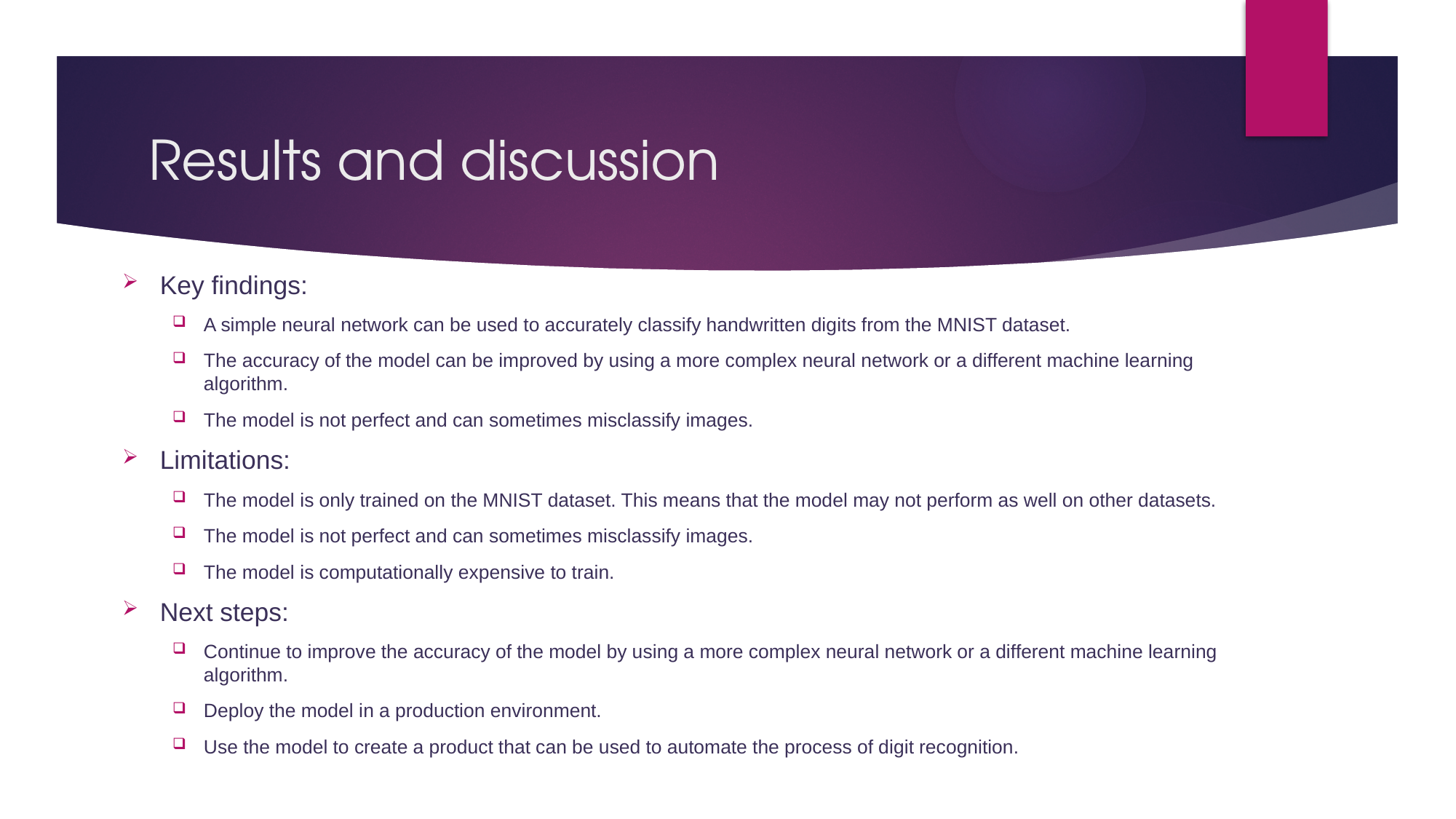

# Results and discussion
Key findings:
A simple neural network can be used to accurately classify handwritten digits from the MNIST dataset.
The accuracy of the model can be improved by using a more complex neural network or a different machine learning algorithm.
The model is not perfect and can sometimes misclassify images.
Limitations:
The model is only trained on the MNIST dataset. This means that the model may not perform as well on other datasets.
The model is not perfect and can sometimes misclassify images.
The model is computationally expensive to train.
Next steps:
Continue to improve the accuracy of the model by using a more complex neural network or a different machine learning algorithm.
Deploy the model in a production environment.
Use the model to create a product that can be used to automate the process of digit recognition.